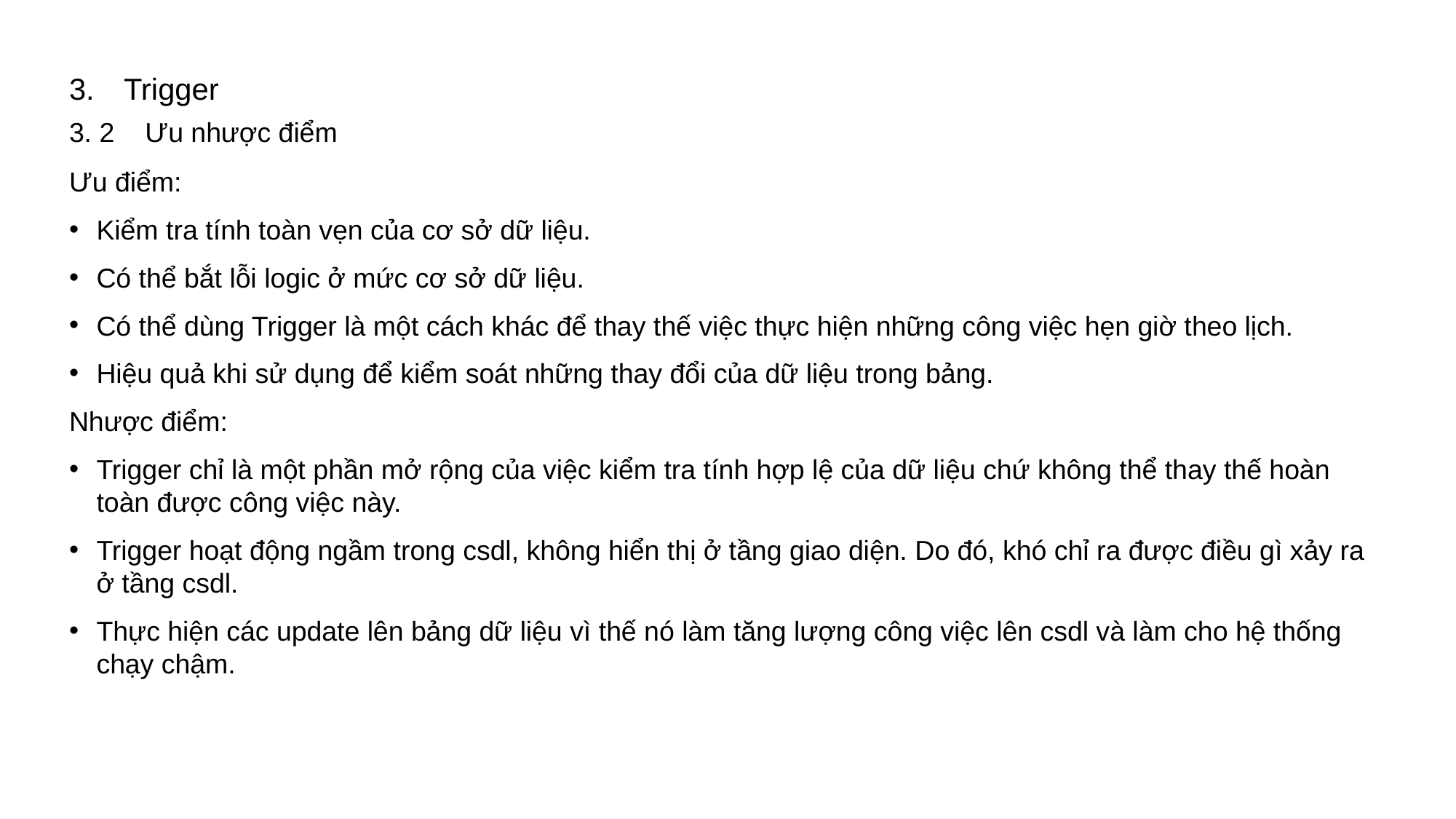

Trigger
3. 2    Ưu nhược điểm
Ưu điểm:
Kiểm tra tính toàn vẹn của cơ sở dữ liệu.
Có thể bắt lỗi logic ở mức cơ sở dữ liệu.
Có thể dùng Trigger là một cách khác để thay thế việc thực hiện những công việc hẹn giờ theo lịch.
Hiệu quả khi sử dụng để kiểm soát những thay đổi của dữ liệu trong bảng.
Nhược điểm:
Trigger chỉ là một phần mở rộng của việc kiểm tra tính hợp lệ của dữ liệu chứ không thể thay thế hoàn toàn được công việc này.
Trigger hoạt động ngầm trong csdl, không hiển thị ở tầng giao diện. Do đó, khó chỉ ra được điều gì xảy ra ở tầng csdl.
Thực hiện các update lên bảng dữ liệu vì thế nó làm tăng lượng công việc lên csdl và làm cho hệ thống chạy chậm.